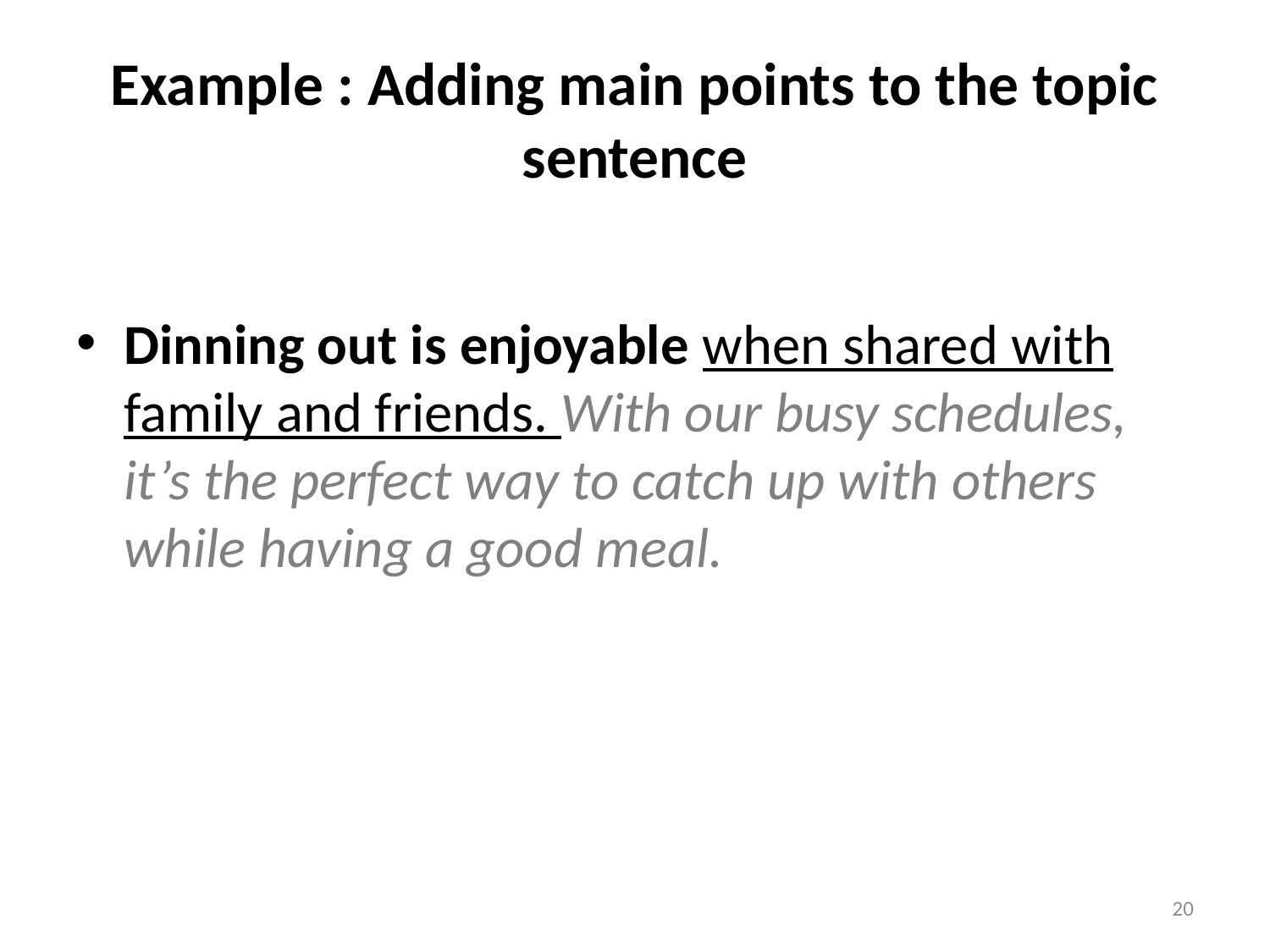

# Example : Adding main points to the topic sentence

Dinning out is enjoyable when shared with family and friends. With our busy schedules, it’s the perfect way to catch up with others while having a good meal.

20